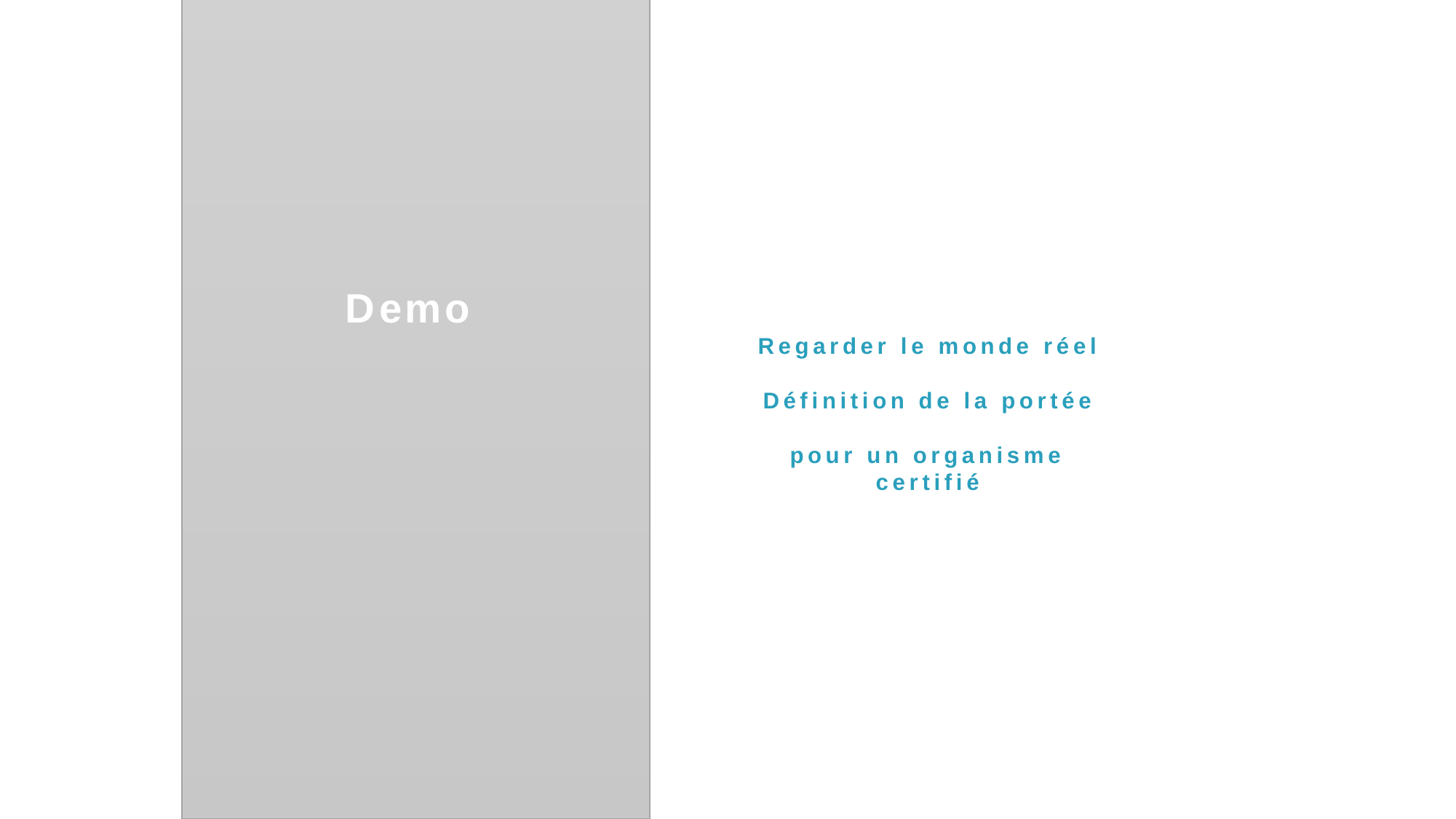

Demo
Demo
Regarder le monde réel

Définition de la portée

pour un organisme certifié